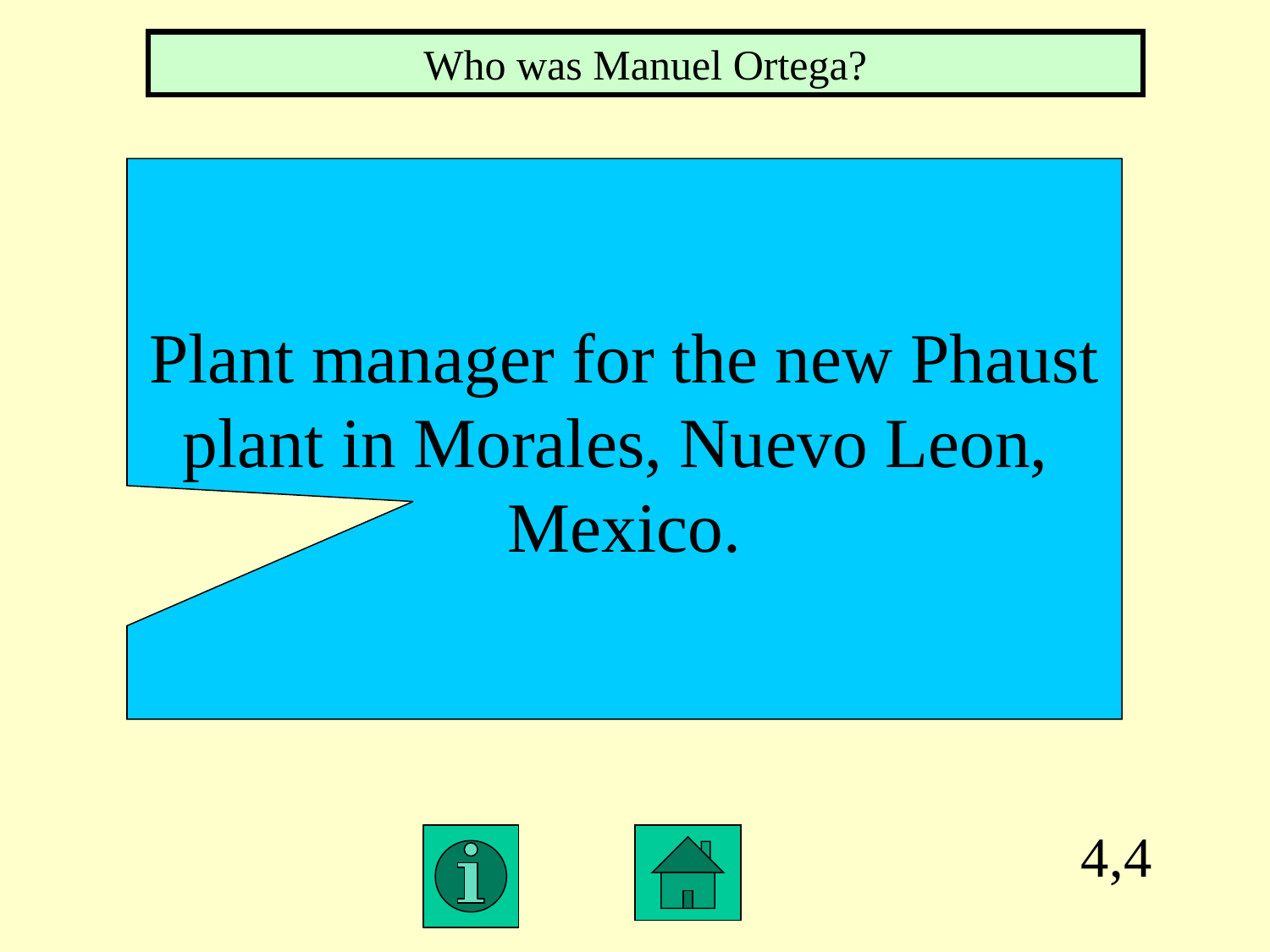

Who was Manuel Ortega?
Plant manager for the new Phaust
plant in Morales, Nuevo Leon,
Mexico.
4,4